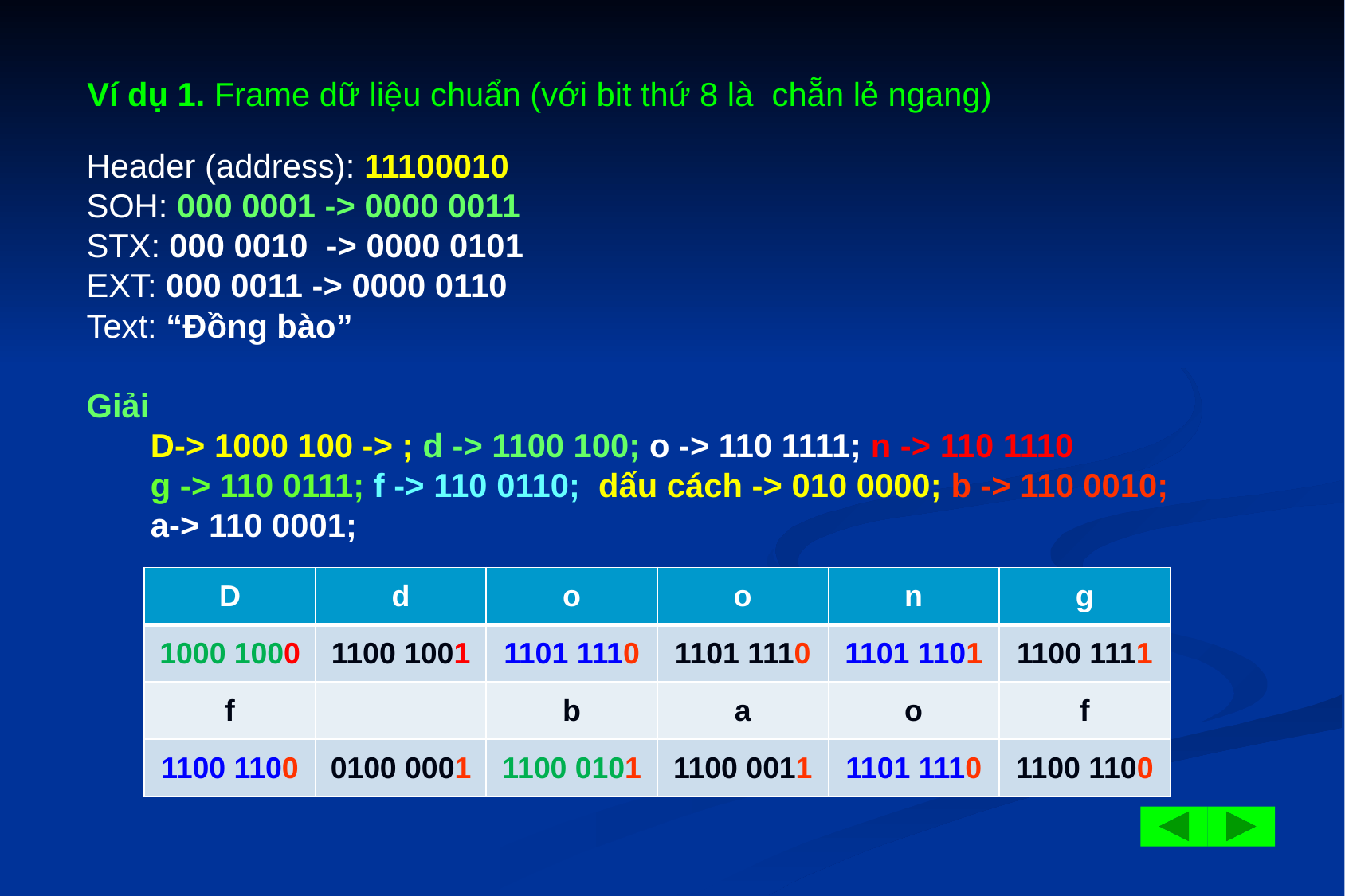

Ví dụ 1. Frame dữ liệu chuẩn (với bit thứ 8 là  chẵn lẻ ngang)
Header (address): 11100010
SOH: 000 0001 -> 0000 0011
STX: 000 0010  -> 0000 0101
EXT: 000 0011 -> 0000 0110
Text: “Đồng bào”

Giải
       D-> 1000 100 -> ; d -> 1100 100; o -> 110 1111; n -> 110 1110
       g -> 110 0111; f -> 110 0110;  dấu cách -> 010 0000; b -> 110 0010;
       a-> 110 0001;
| D | d | o | o | n | g |
| --- | --- | --- | --- | --- | --- |
| 1000 1000 | 1100 1001 | 1101 1110 | 1101 1110 | 1101 1101 | 1100 1111 |
| f |  | b | a | o | f |
| 1100 1100 | 0100 0001 | 1100 0101 | 1100 0011 | 1101 1110 | 1100 1100 |